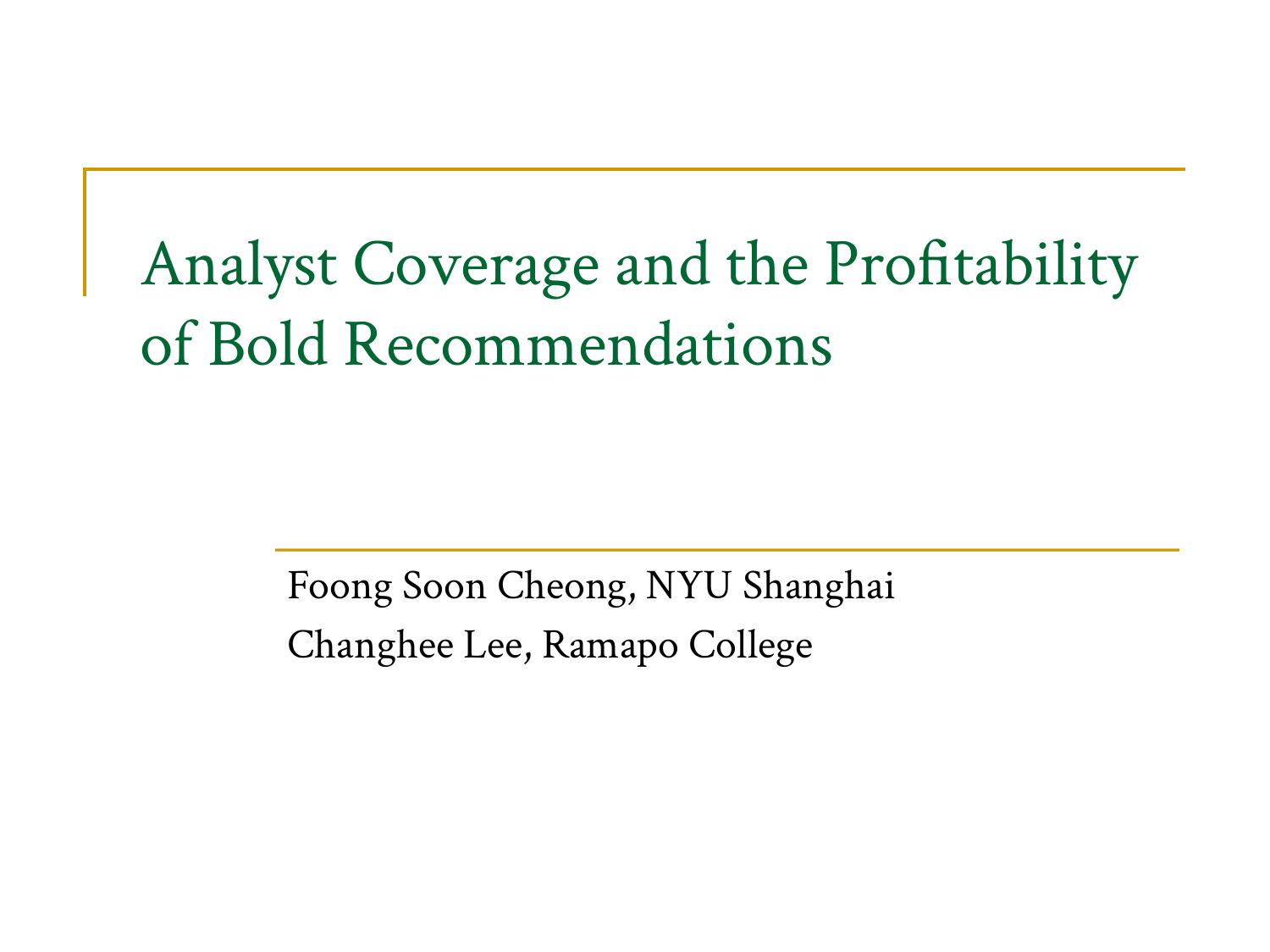

# Analyst Coverage and the Profitability of Bold Recommendations
Foong Soon Cheong, NYU Shanghai
Changhee Lee, Ramapo College